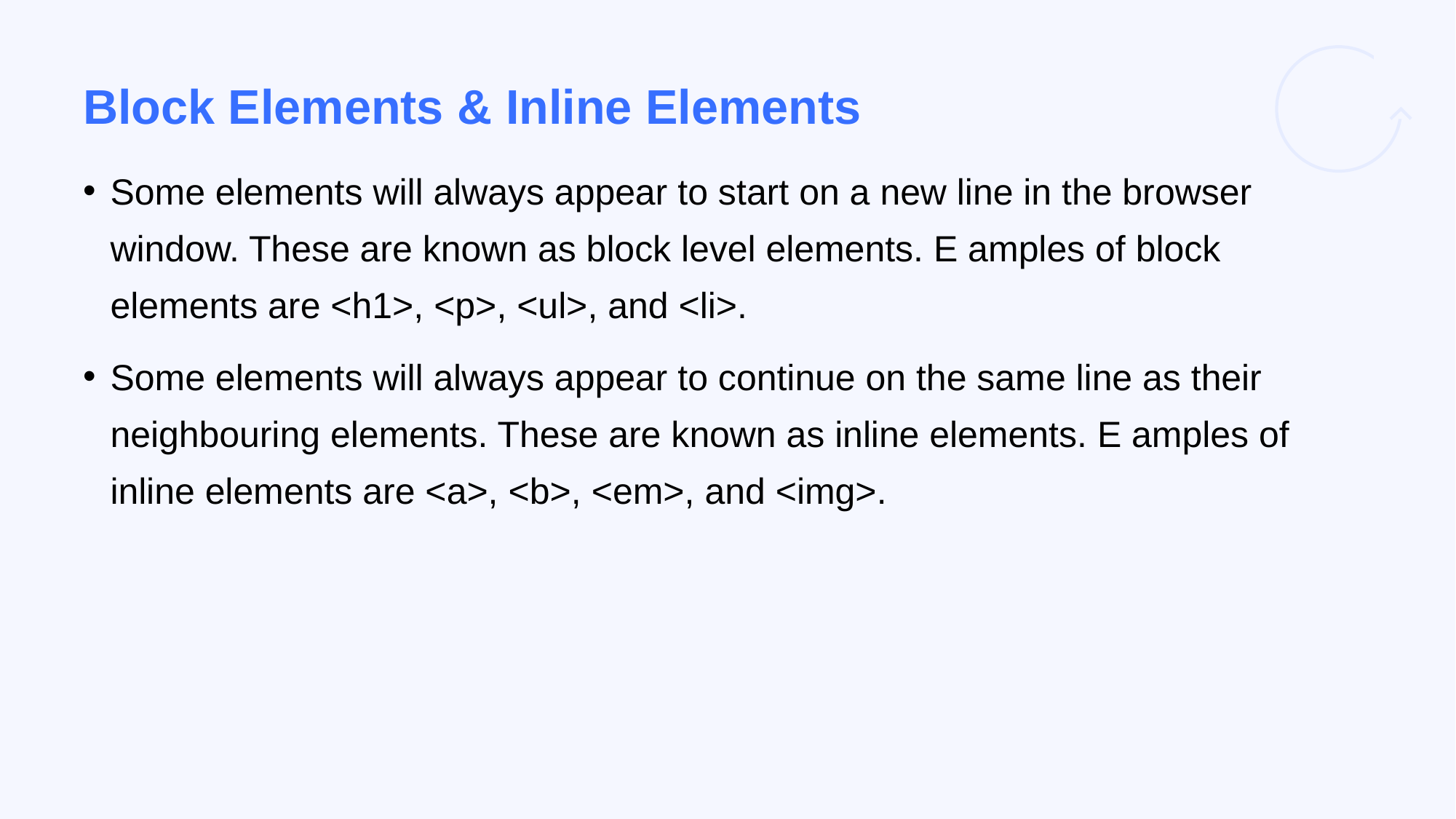

# Block Elements & Inline Elements
Some elements will always appear to start on a new line in the browser window. These are known as block level elements. E amples of block elements are <h1>, <p>, <ul>, and <li>.
Some elements will always appear to continue on the same line as their neighbouring elements. These are known as inline elements. E amples of inline elements are <a>, <b>, <em>, and <img>.